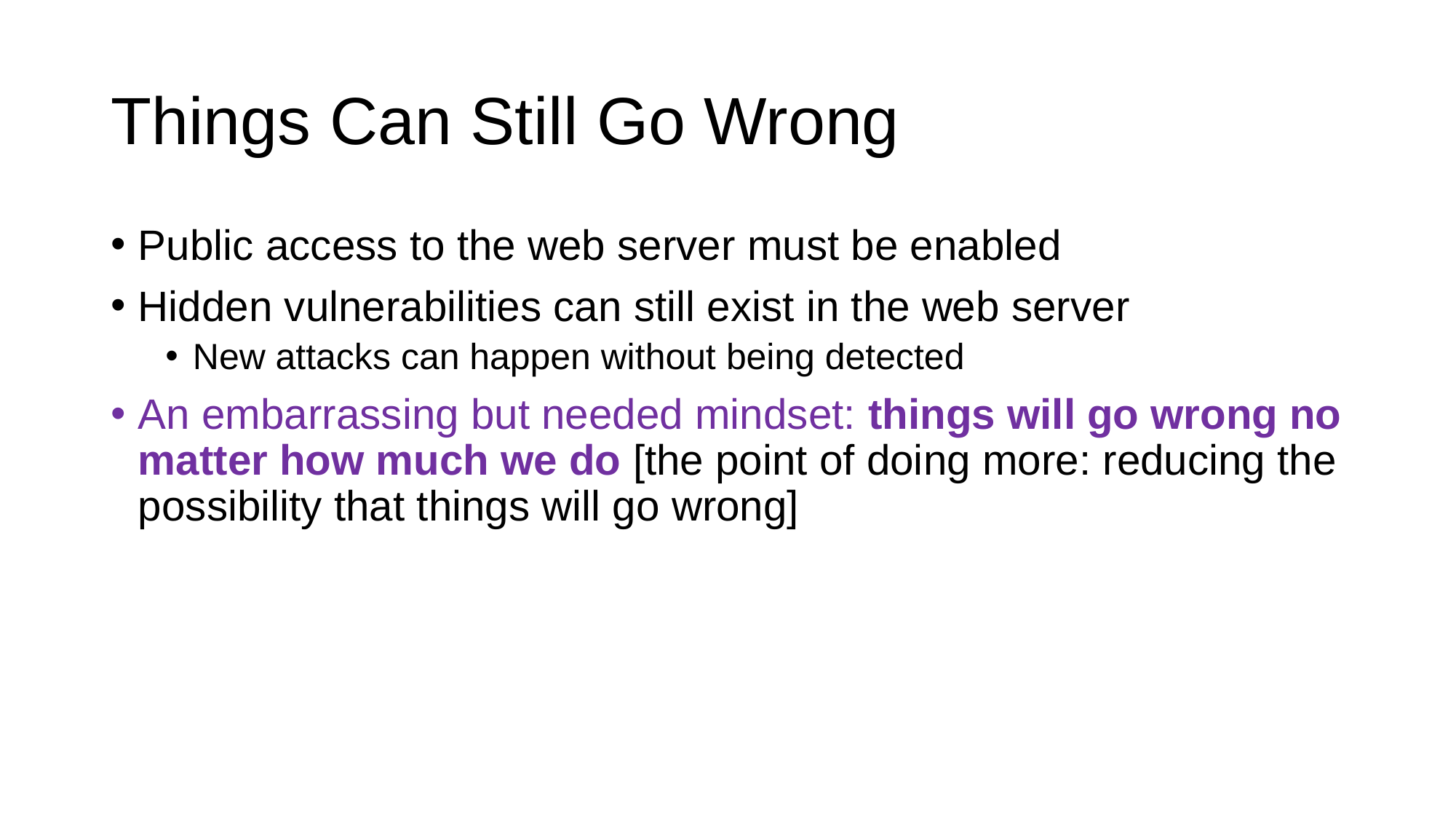

# Things Can Still Go Wrong
Public access to the web server must be enabled
Hidden vulnerabilities can still exist in the web server
New attacks can happen without being detected
An embarrassing but needed mindset: things will go wrong no matter how much we do [the point of doing more: reducing the possibility that things will go wrong]